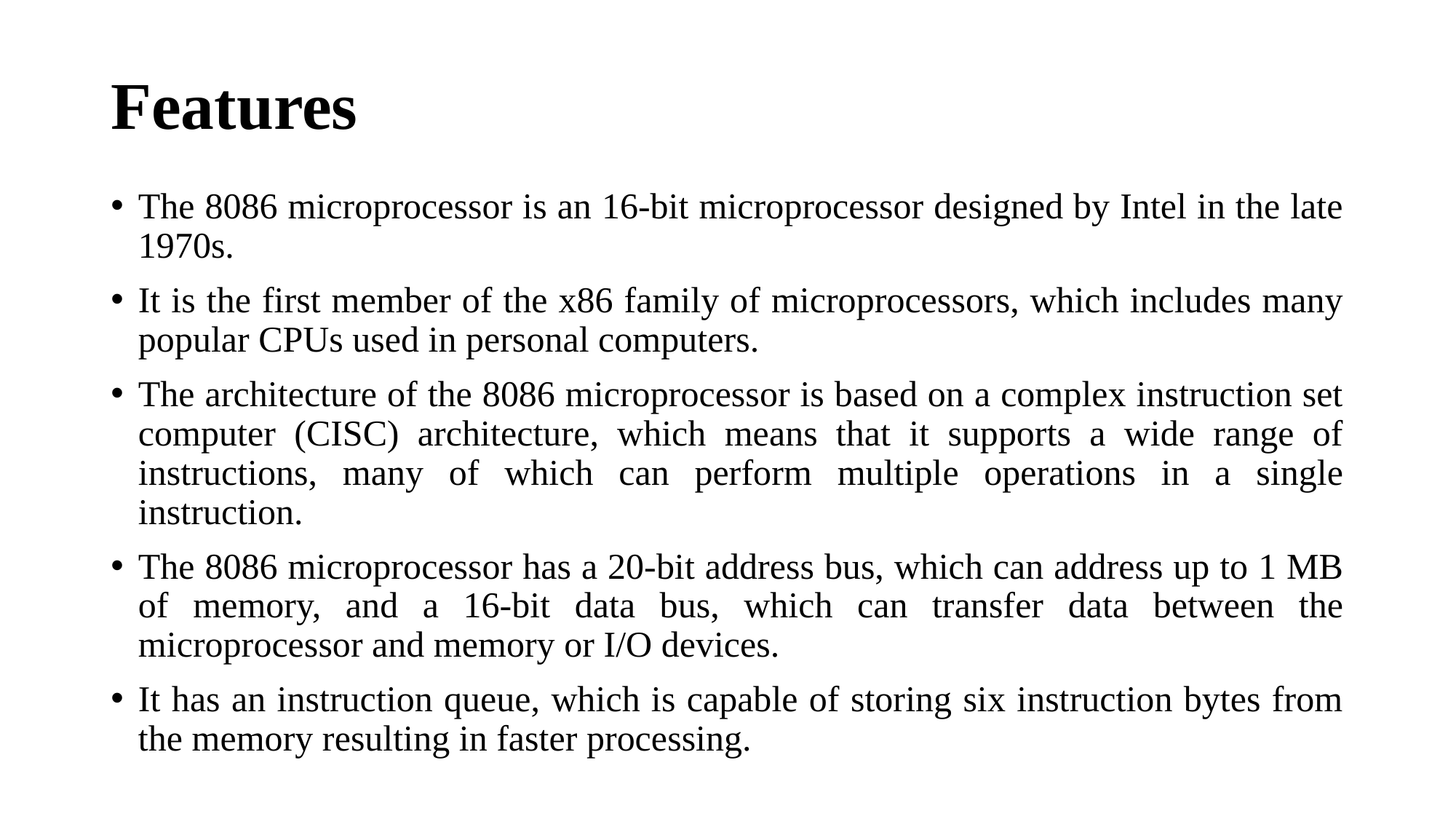

# Features
The 8086 microprocessor is an 16-bit microprocessor designed by Intel in the late 1970s.
It is the first member of the x86 family of microprocessors, which includes many popular CPUs used in personal computers.
The architecture of the 8086 microprocessor is based on a complex instruction set computer (CISC) architecture, which means that it supports a wide range of instructions, many of which can perform multiple operations in a single instruction.
The 8086 microprocessor has a 20-bit address bus, which can address up to 1 MB of memory, and a 16-bit data bus, which can transfer data between the microprocessor and memory or I/O devices.
It has an instruction queue, which is capable of storing six instruction bytes from the memory resulting in faster processing.